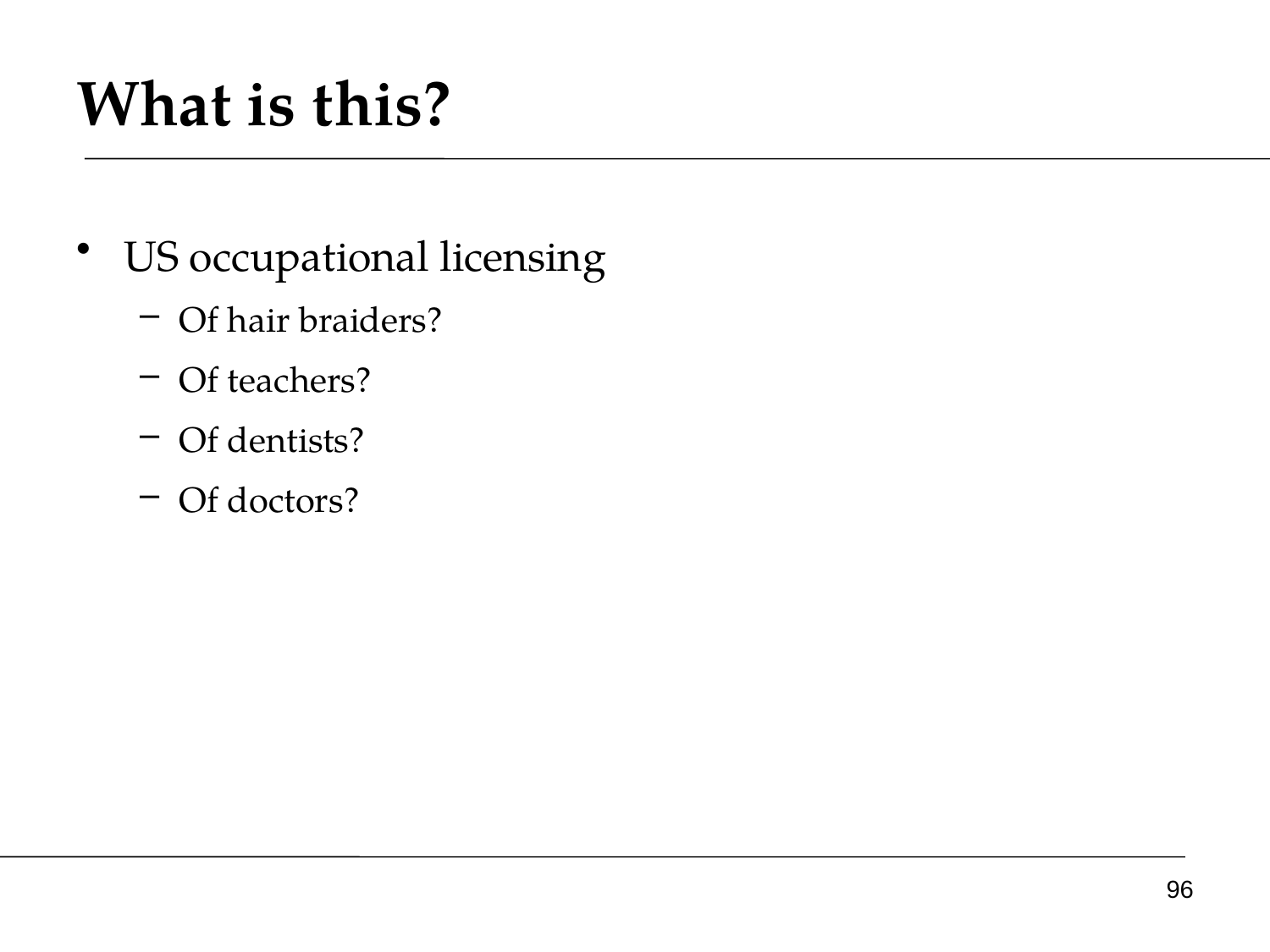

# What is this?
US occupational licensing
Of hair braiders?
Of teachers?
Of dentists?
Of doctors?

96